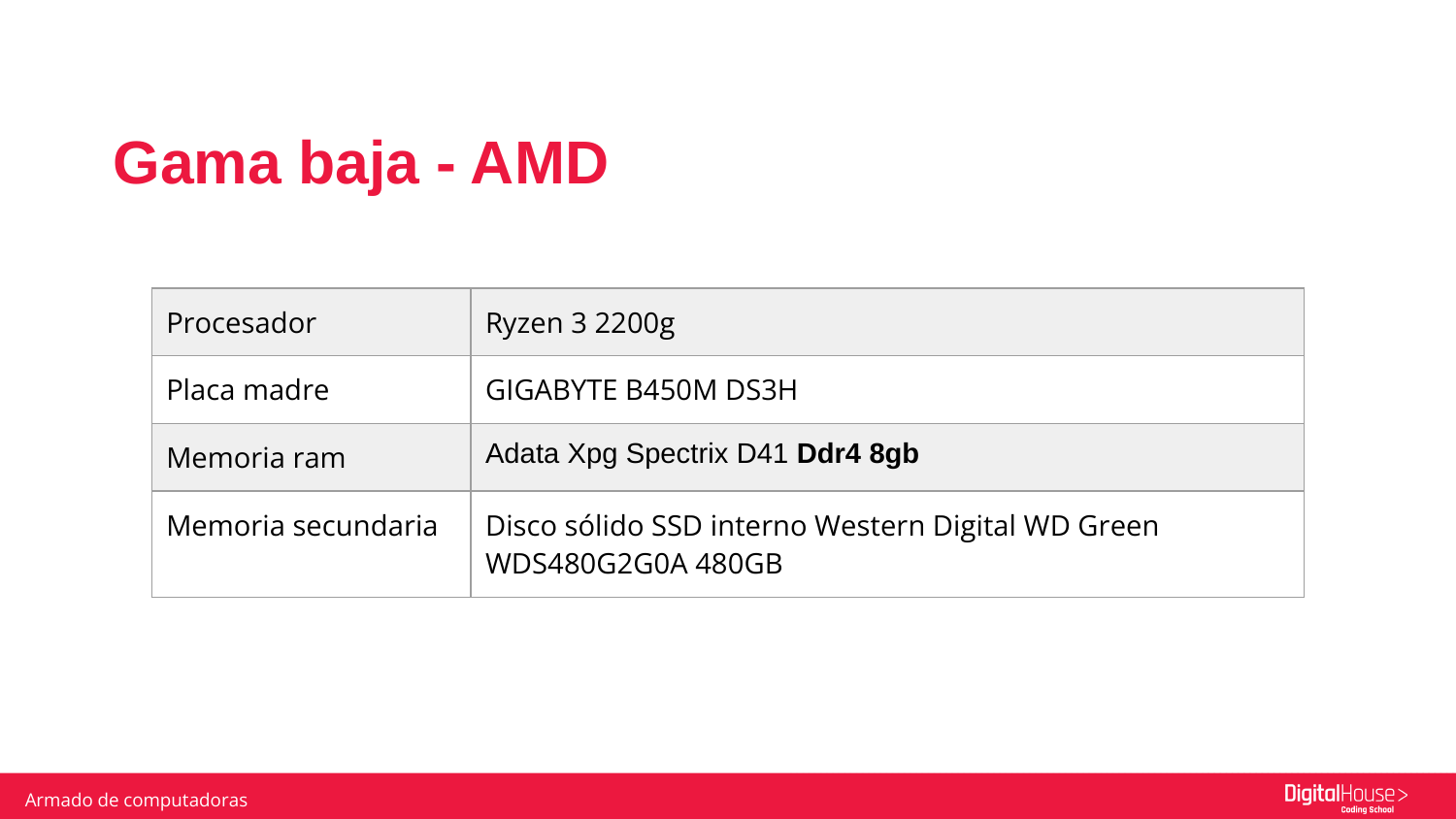

Gama baja - AMD

| Procesador | Ryzen 3 2200g |
| --- | --- |
| Placa madre | GIGABYTE B450M DS3H |
| Memoria ram | Adata Xpg Spectrix D41 Ddr4 8gb |
| Memoria secundaria | Disco sólido SSD interno Western Digital WD Green WDS480G2G0A 480GB |